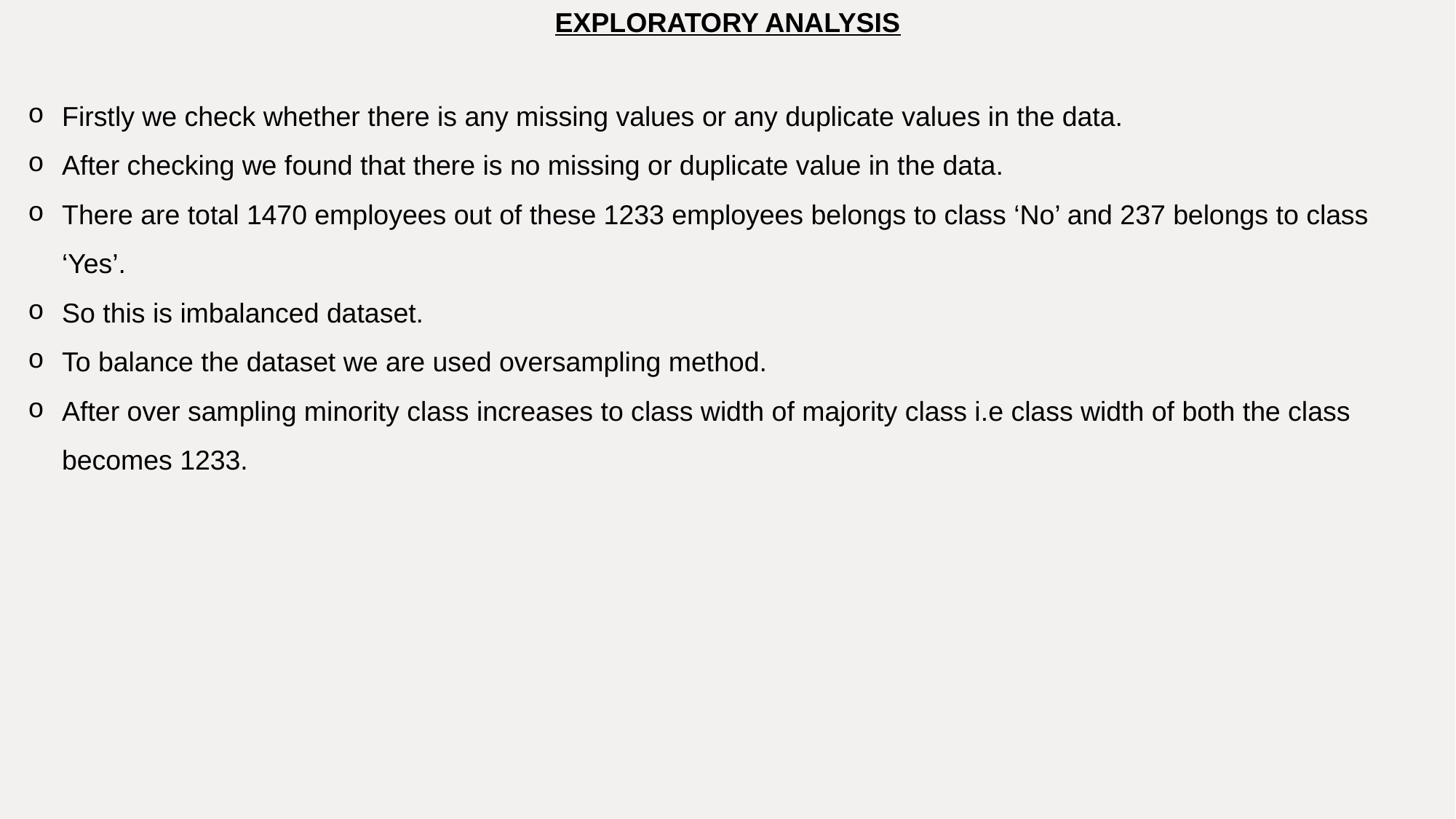

EXPLORATORY ANALYSIS

Firstly we check whether there is any missing values or any duplicate values in the data.
After checking we found that there is no missing or duplicate value in the data.
There are total 1470 employees out of these 1233 employees belongs to class ‘No’ and 237 belongs to class ‘Yes’.
So this is imbalanced dataset.
To balance the dataset we are used oversampling method.
After over sampling minority class increases to class width of majority class i.e class width of both the class becomes 1233.